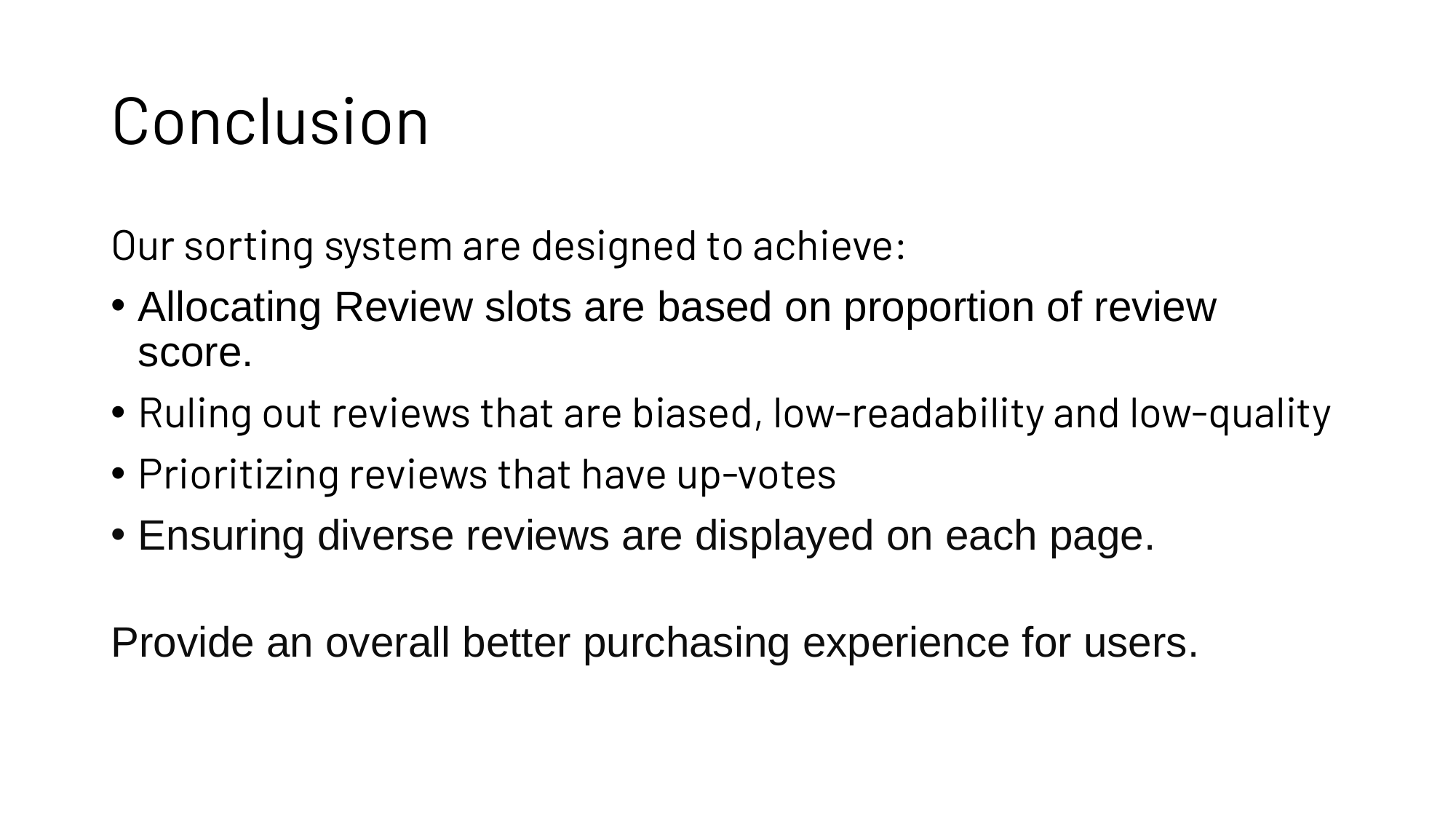

# Conclusion
Our sorting system are designed to achieve:
Allocating Review slots are based on proportion of review score.
Ruling out reviews that are biased, low-readability and low-quality
Prioritizing reviews that have up-votes
Ensuring diverse reviews are displayed on each page.
Provide an overall better purchasing experience for users.